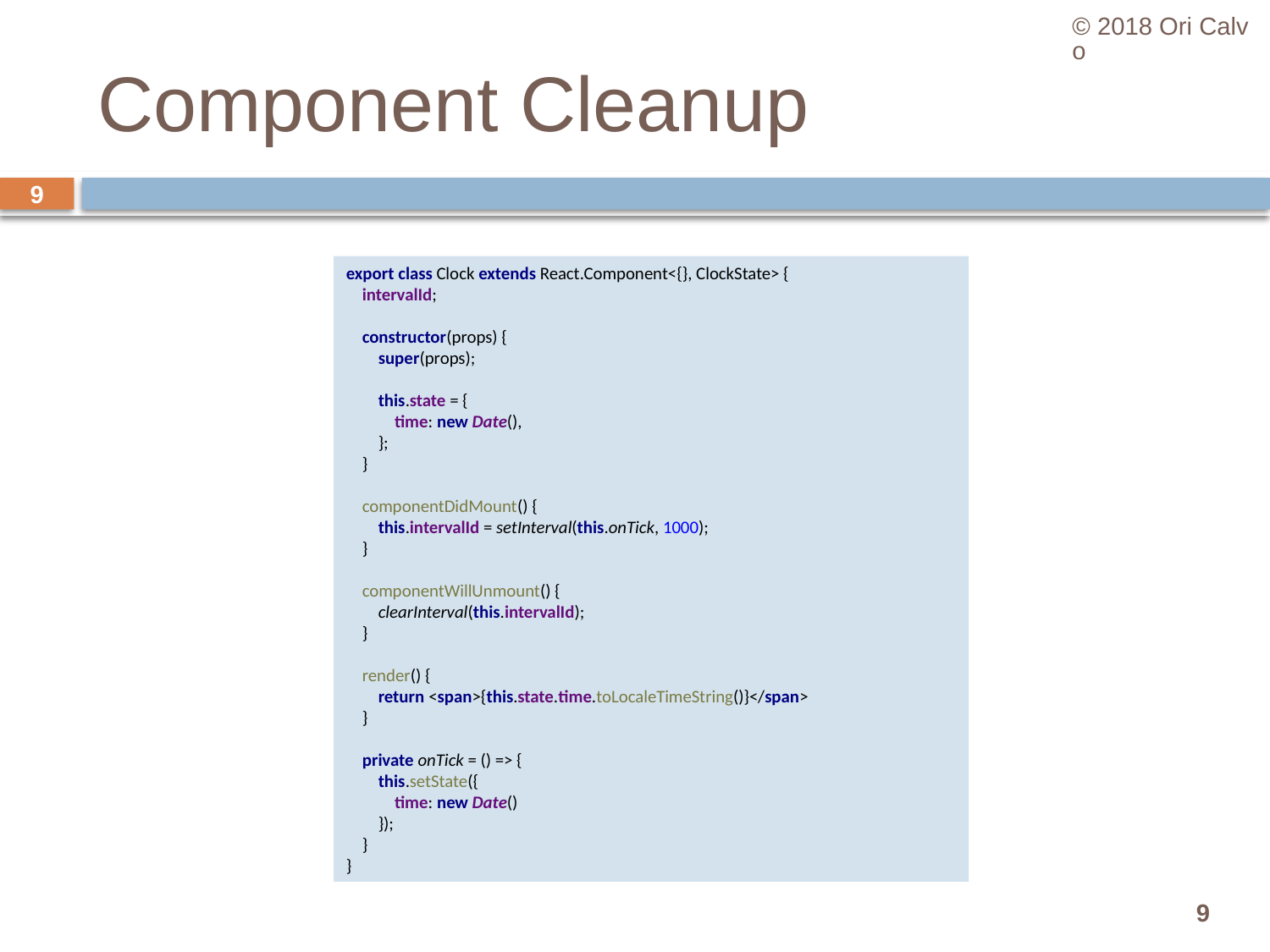

© 2018 Ori Calvo
# Component Cleanup
9
export class Clock extends React.Component<{}, ClockState> {
    intervalId;
    constructor(props) {
        super(props);
        this.state = {
            time: new Date(),
        };
    }
    componentDidMount() {
        this.intervalId = setInterval(this.onTick, 1000);
    }
    componentWillUnmount() {
        clearInterval(this.intervalId);
    }
    render() {
        return <span>{this.state.time.toLocaleTimeString()}</span>
    }
    private onTick = () => {
        this.setState({
            time: new Date()
        });
    }
}